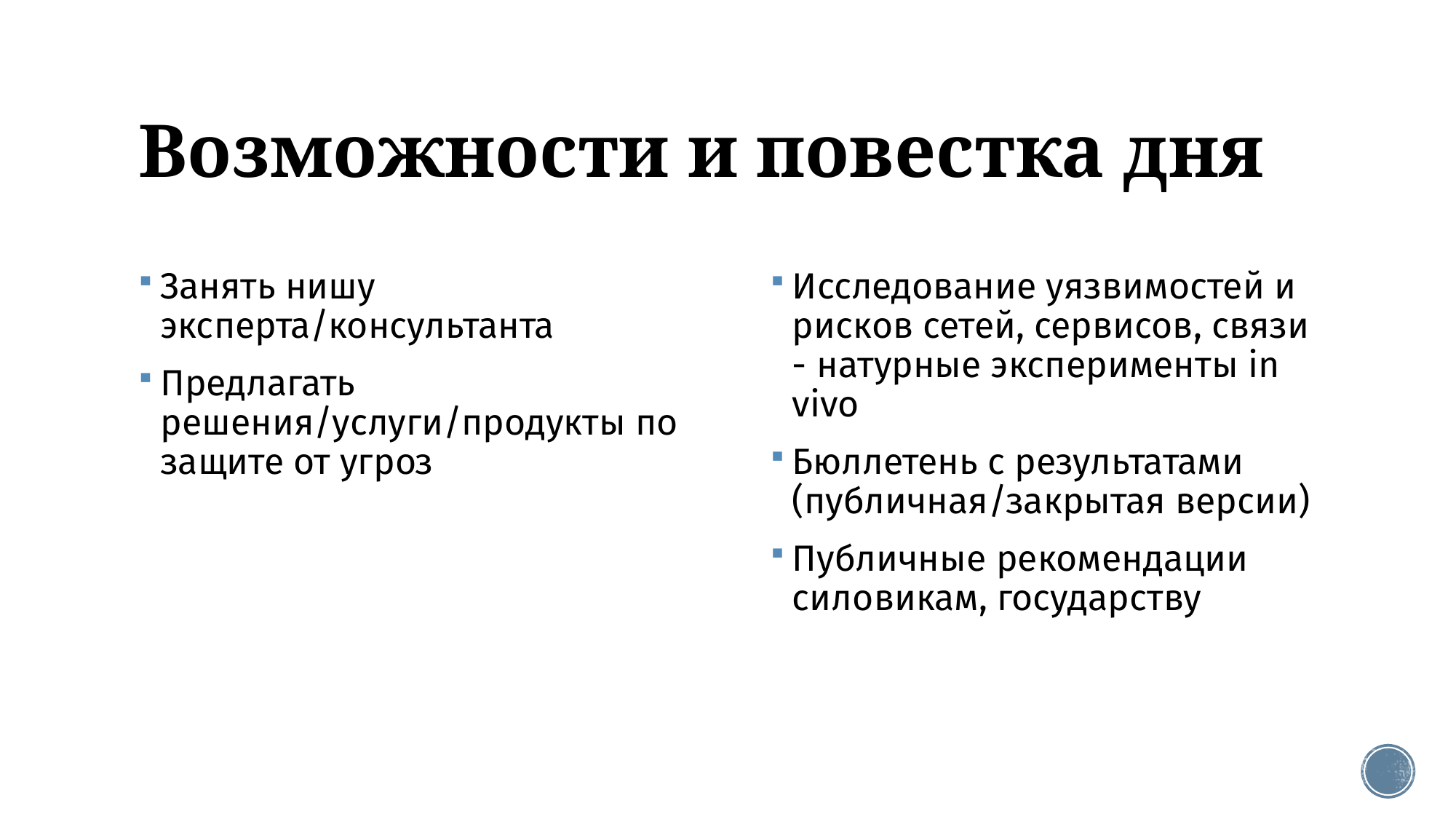

# Возможности и повестка дня
Занять нишу эксперта/консультанта
Предлагать решения/услуги/продукты по защите от угроз

Исследование уязвимостей и рисков сетей, сервисов, связи - натурные эксперименты in vivo
Бюллетень с результатами (публичная/закрытая версии)
Публичные рекомендации силовикам, государству